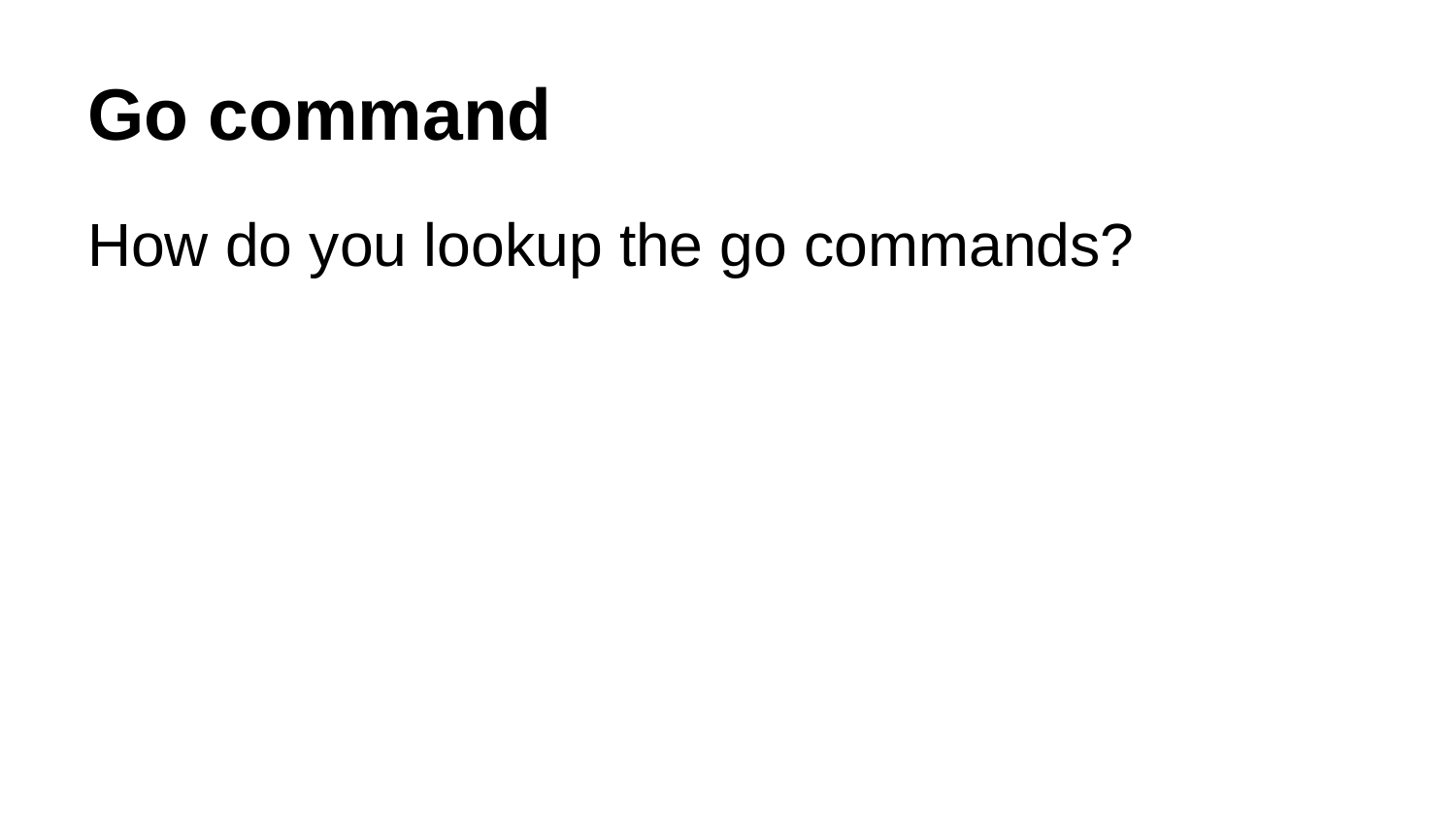

# Go command
How do you lookup the go commands?